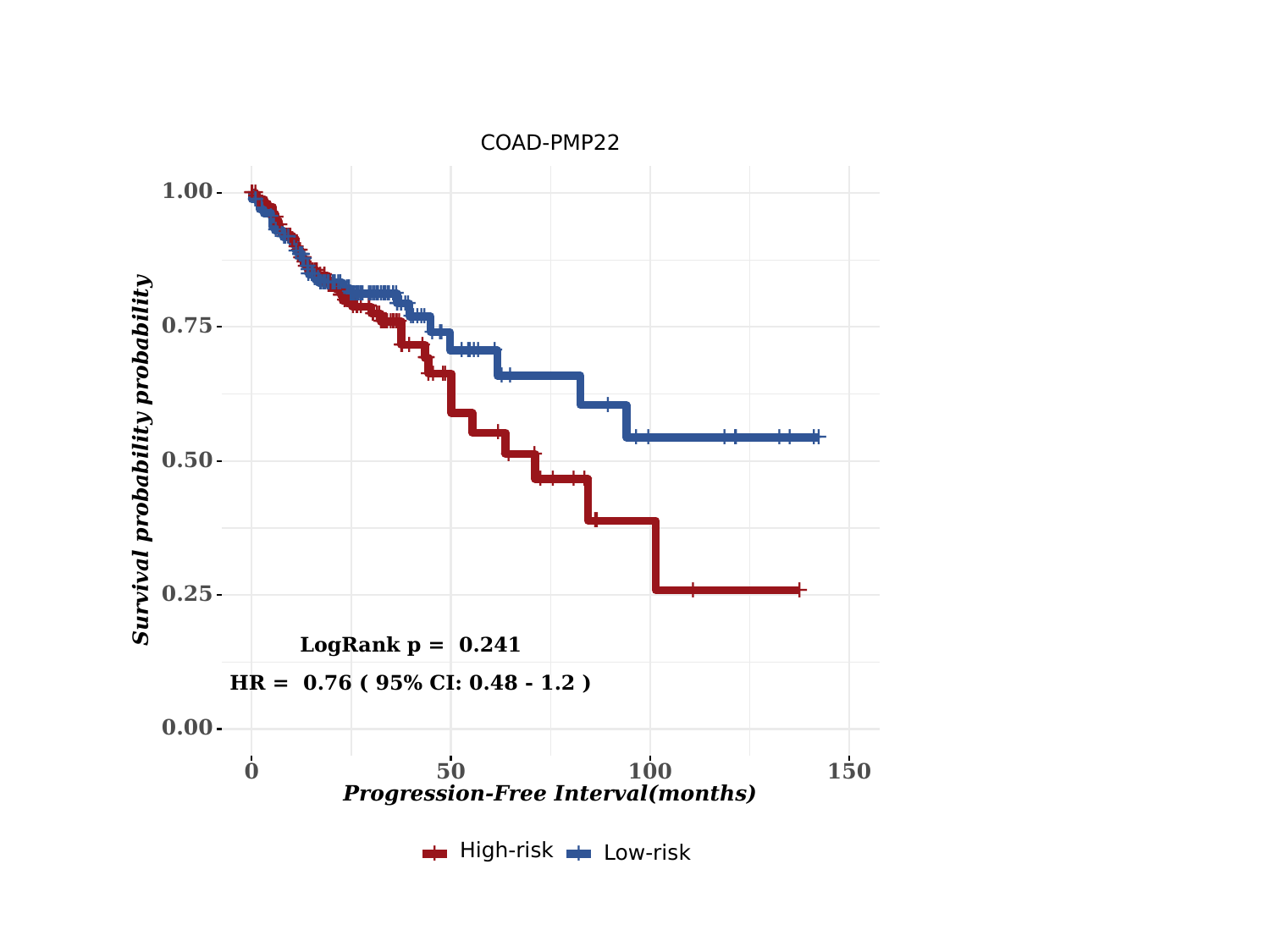

#

COAD-PMP22

1.00
+
+
+
+
+
+
+
+
+

+
+
+
+
+
+
+
+
+
+
+
+
+
+
+
+
+
+
+
+
+
+
+
+
+
+
+
+
+
+
+
+
+
+
+
+

+
+
+
+
+
+
+
+
+
+
+
+
+
+
+
+
+
+
+
+
+
+
+
+
+
+
+
+
+
+
+
+
+
+
+
+
+
+
+
+
+
+
+
+
+
+
+
+
+
+
+
+
+
+
+
+
+
+
+
+
+
+
+
+
+
+
+
+
+
+
+
+
+
+
+
+
+
+
+
+
+
+
+
+
+
+
+
+
+
+
+
+
+
+
+
+
+
+
+
+
+
+
+
+
+
+
+
+
+
+
+
+
+
+
+
+
+
+
+
+
+
+
+
0.75
+
+
+

+
+
+
+
+
+
+
+
+
+
+
+
+
+
+
+
+
+
+

+
+
+
+
+
+
+
+
+
+
+
+
+
Survival probability probability
0.50

+
+
+
+
+
+

+
+
0.25

LogRank p =  0.241

HR =  0.76 ( 95% CI: 0.48 - 1.2 )
0.00

0
50
100
150
Progression-Free Interval(months)
High-risk
Low-risk
+
+